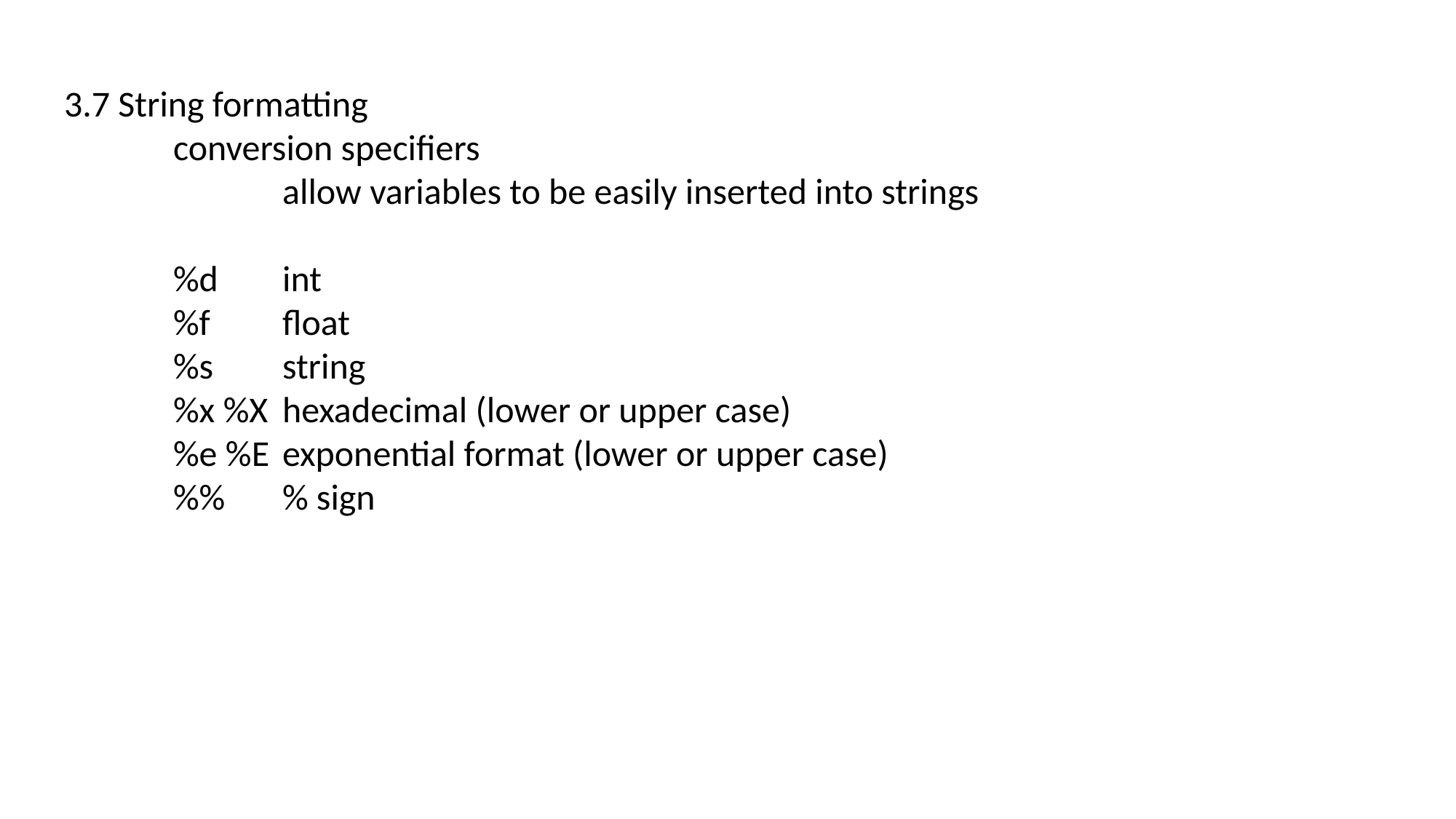

3.7 String formatting
	conversion specifiers
		allow variables to be easily inserted into strings

	%d	int
	%f	float
	%s	string
	%x %X	hexadecimal (lower or upper case)
	%e %E	exponential format (lower or upper case)
	%%	% sign